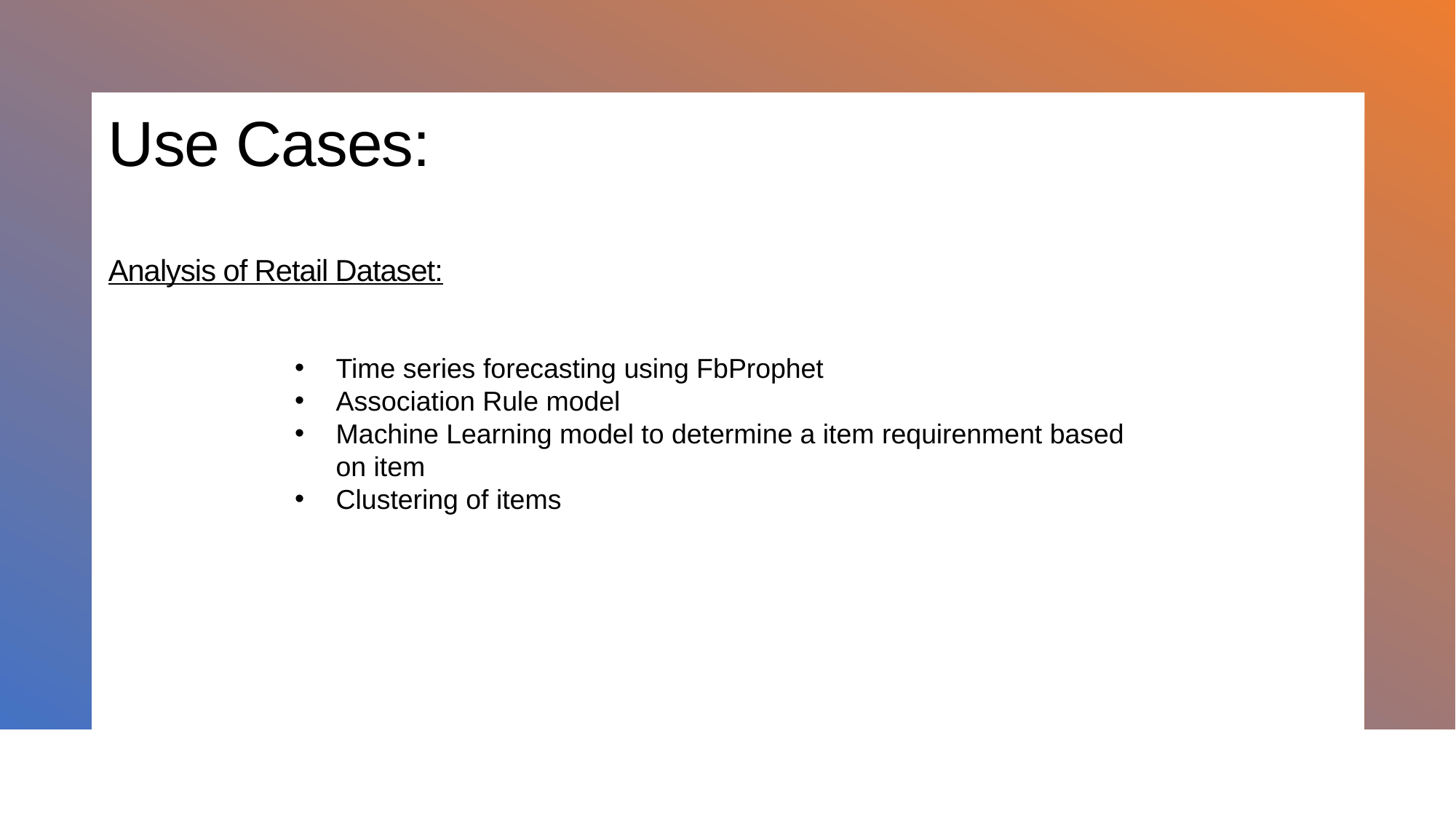

# Use Cases: Analysis of Retail Dataset:
Time series forecasting using FbProphet
Association Rule model
Machine Learning model to determine a item requirenment based on item
Clustering of items